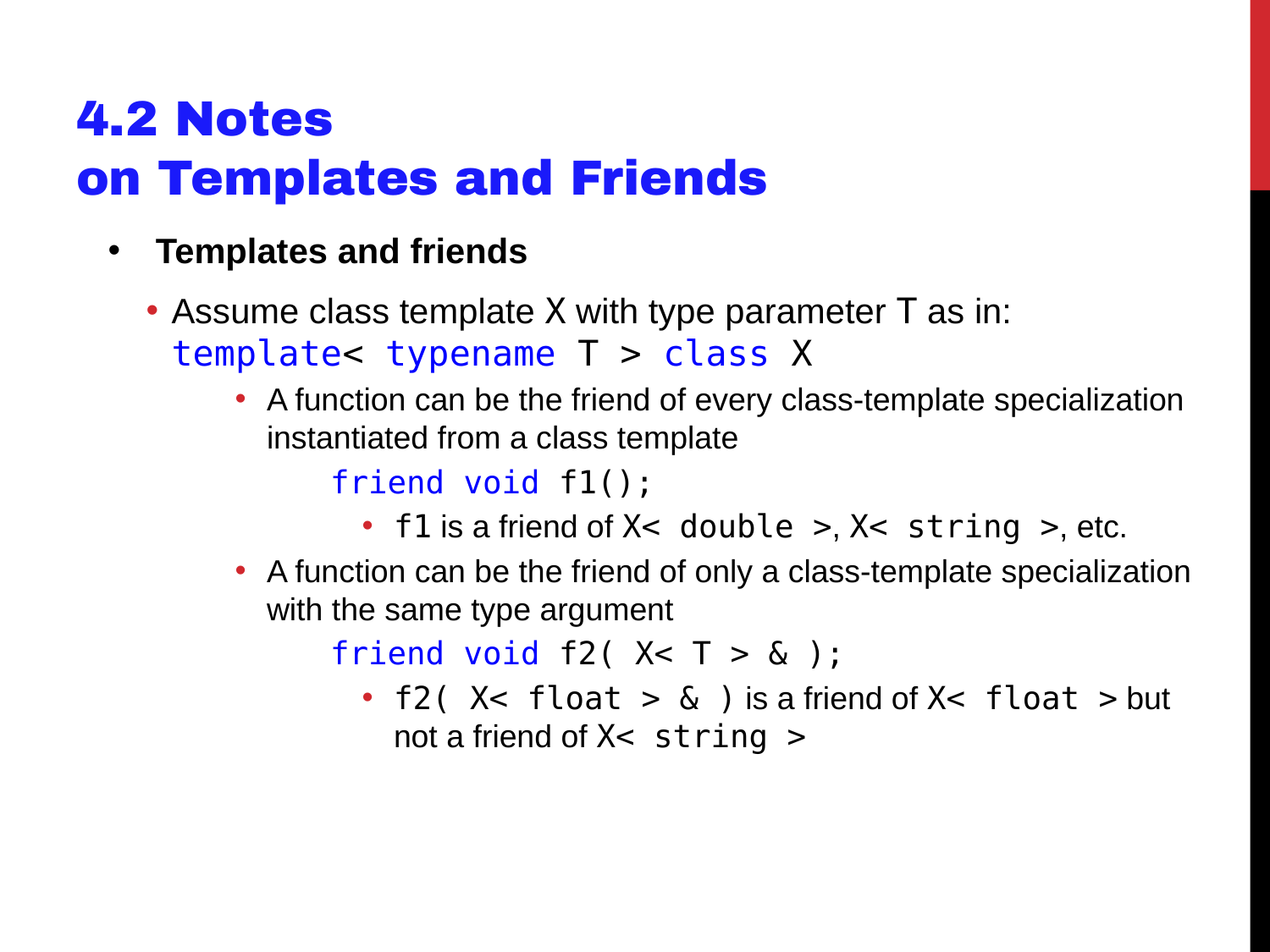

# 4.2 Notes on Templates and Friends
Templates and friends
Assume class template X with type parameter T as in:
template< typename T > class X
A function can be the friend of every class-template specialization instantiated from a class template
	friend void f1();
f1 is a friend of X< double >, X< string >, etc.
A function can be the friend of only a class-template specialization with the same type argument
	friend void f2( X< T > & );
f2( X< float > & ) is a friend of X< float > but not a friend of X< string >